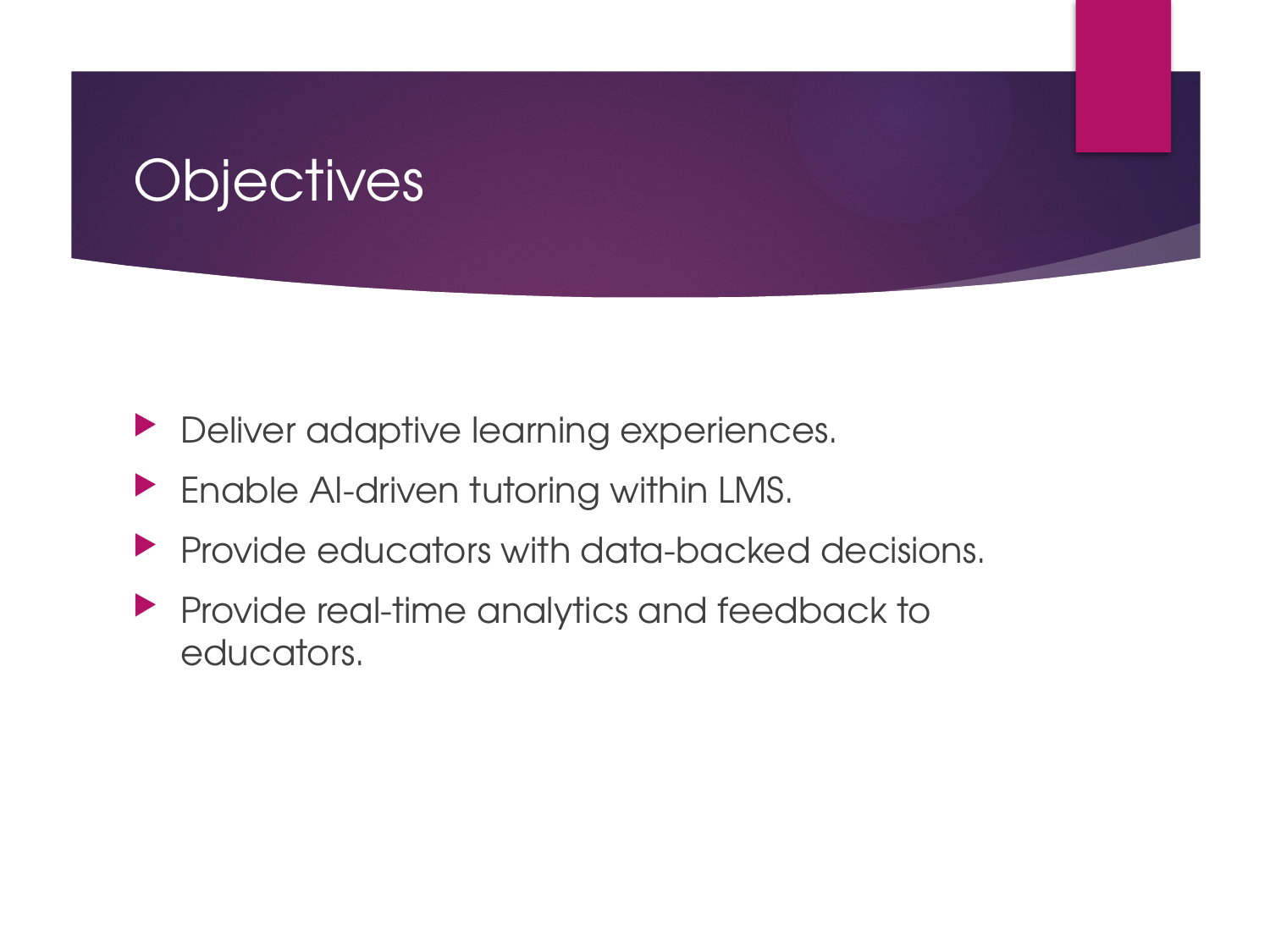

# Objectives

Deliver adaptive learning experiences.
Enable AI-driven tutoring within LMS.
Provide educators with data-backed decisions.
Provide real-time analytics and feedback to educators.